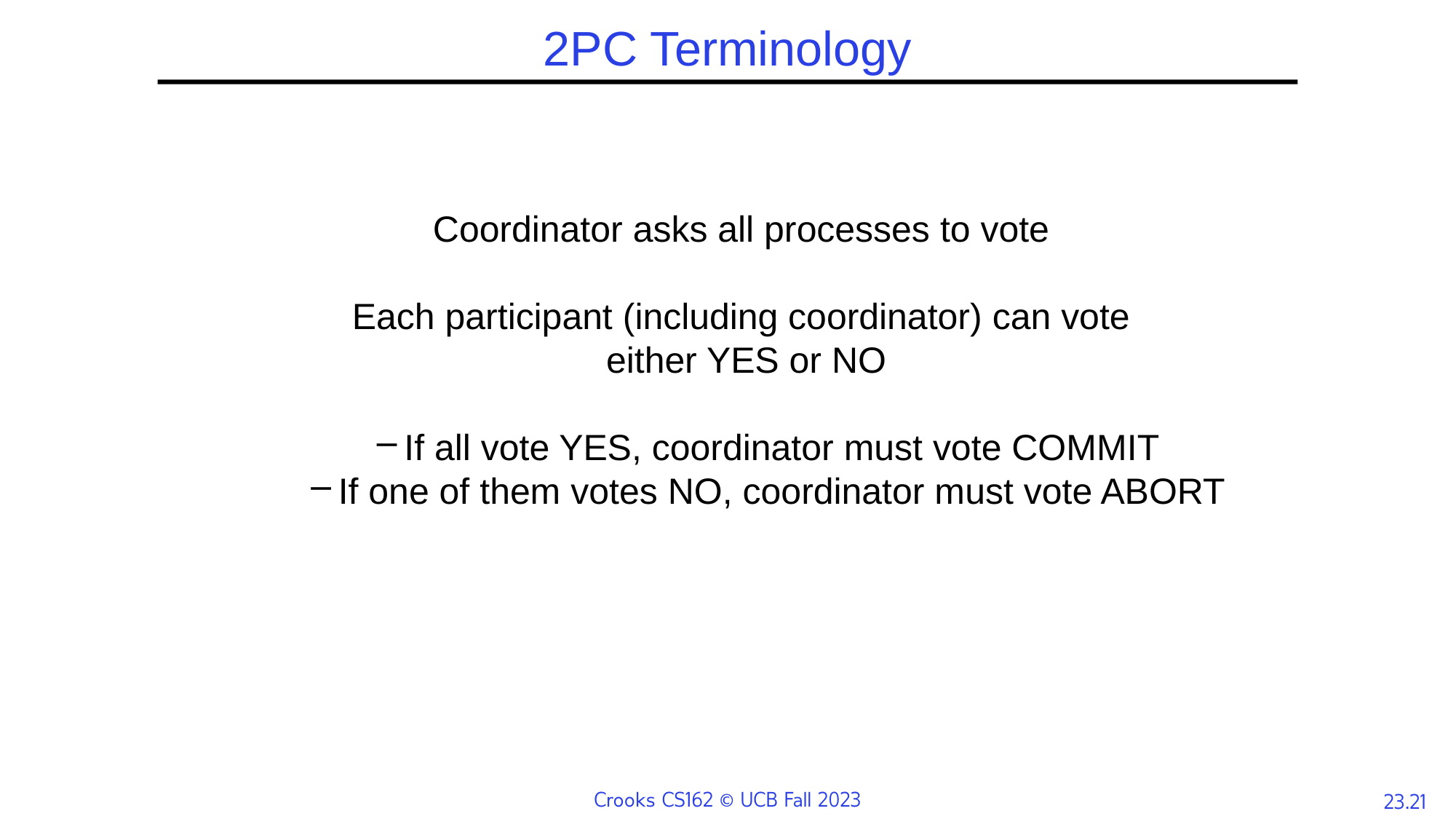

# 2PC Terminology
Coordinator asks all processes to vote

Each participant (including coordinator) can vote
 either YES or NO

If all vote YES, coordinator must vote COMMIT
If one of them votes NO, coordinator must vote ABORT